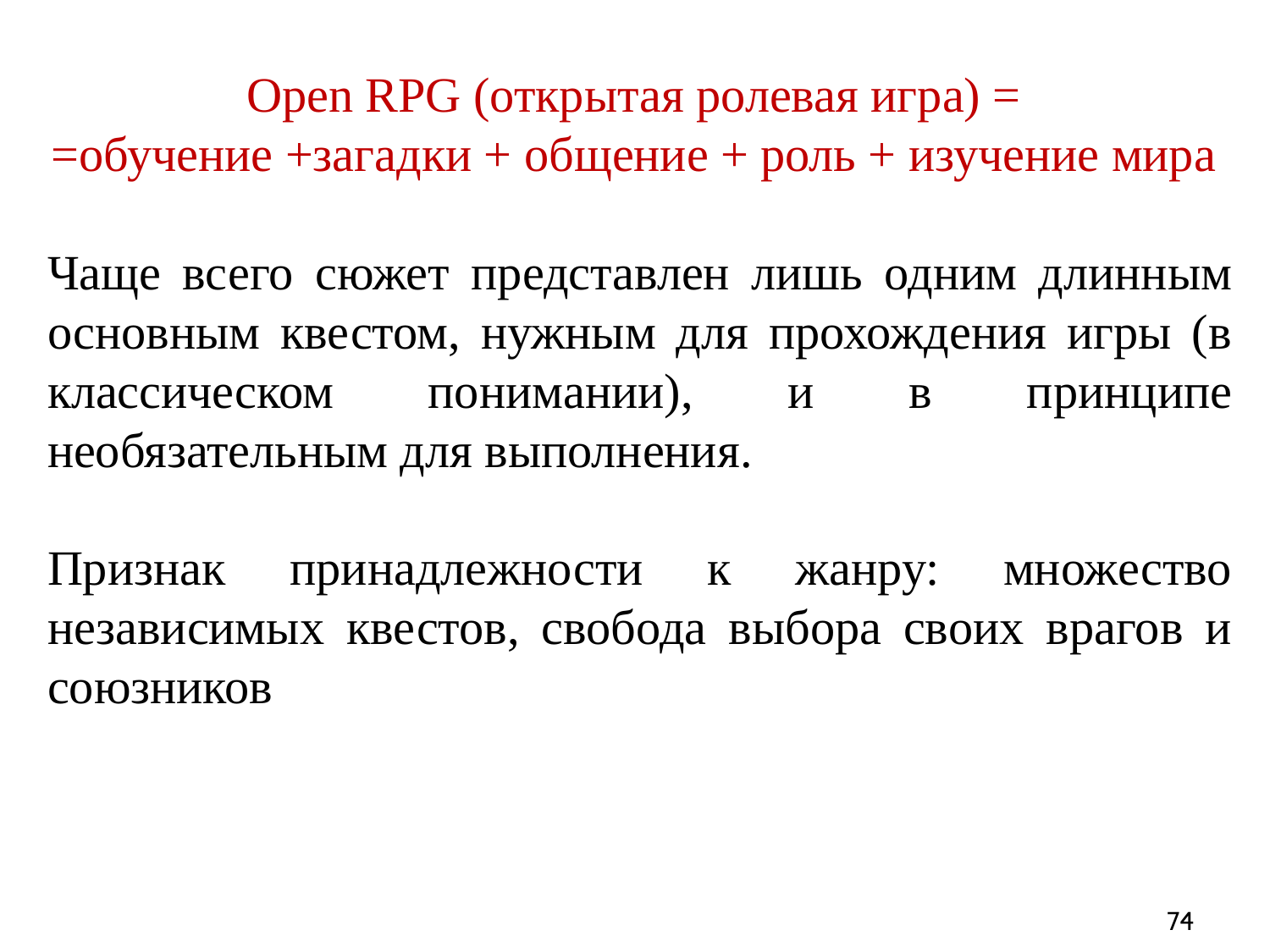

Open RPG (открытая ролевая игра) =
=обучение +загадки + общение + роль + изучение мира

Чаще всего сюжет представлен лишь одним длинным основным квестом, нужным для прохождения игры (в классическом понимании), и в принципе необязательным для выполнения.

Признак принадлежности к жанру: множество независимых квестов, свобода выбора своих врагов и союзников
74